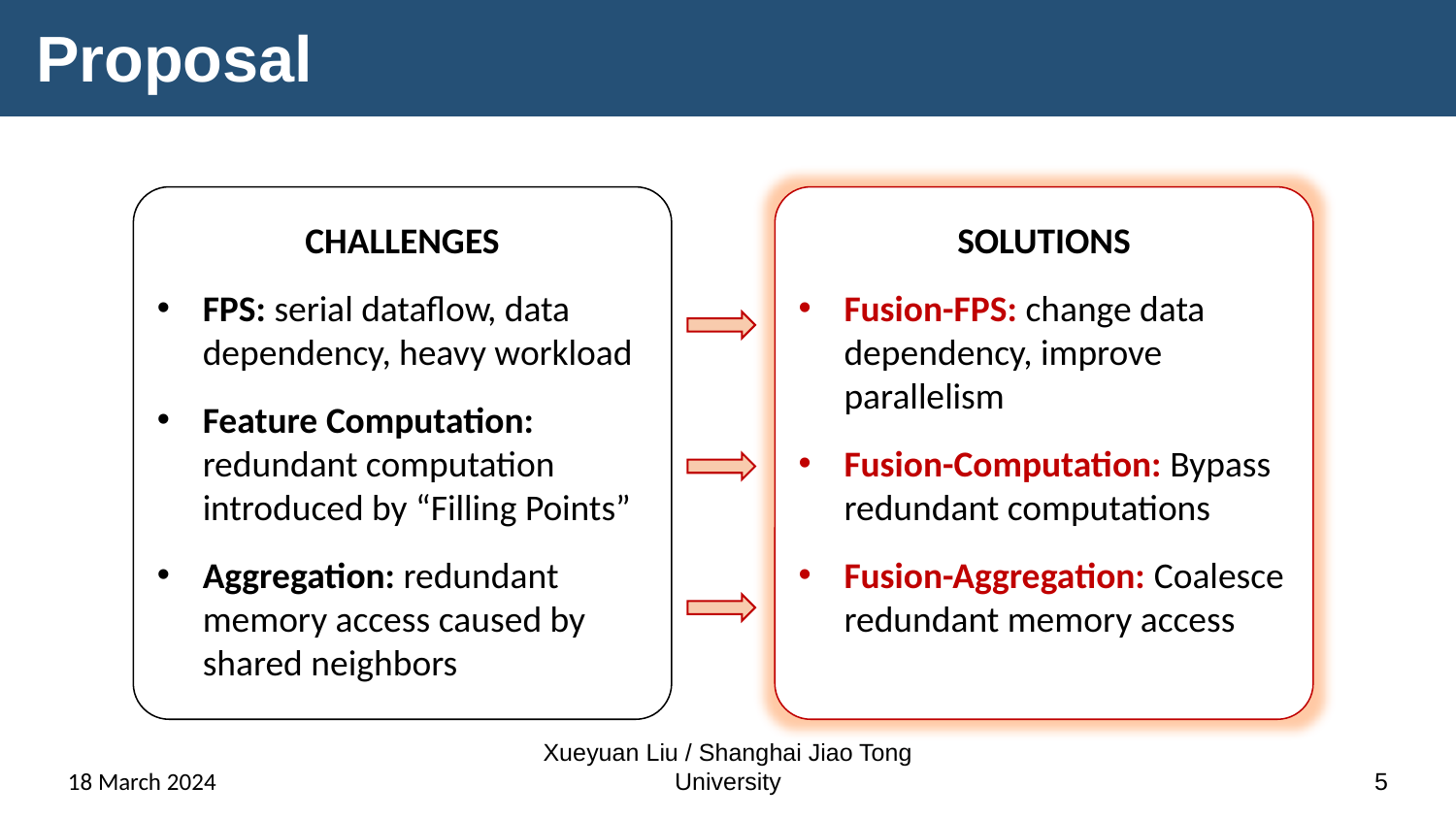

# Proposal

CHALLENGES
FPS: serial dataflow, data dependency, heavy workload
Feature Computation: redundant computation introduced by “Filling Points”
Aggregation: redundant memory access caused by shared neighbors
SOLUTIONS
Fusion-FPS: change data dependency, improve parallelism
Fusion-Computation: Bypass redundant computations
Fusion-Aggregation: Coalesce redundant memory access

18 March 2024
Xueyuan Liu / Shanghai Jiao Tong University
5